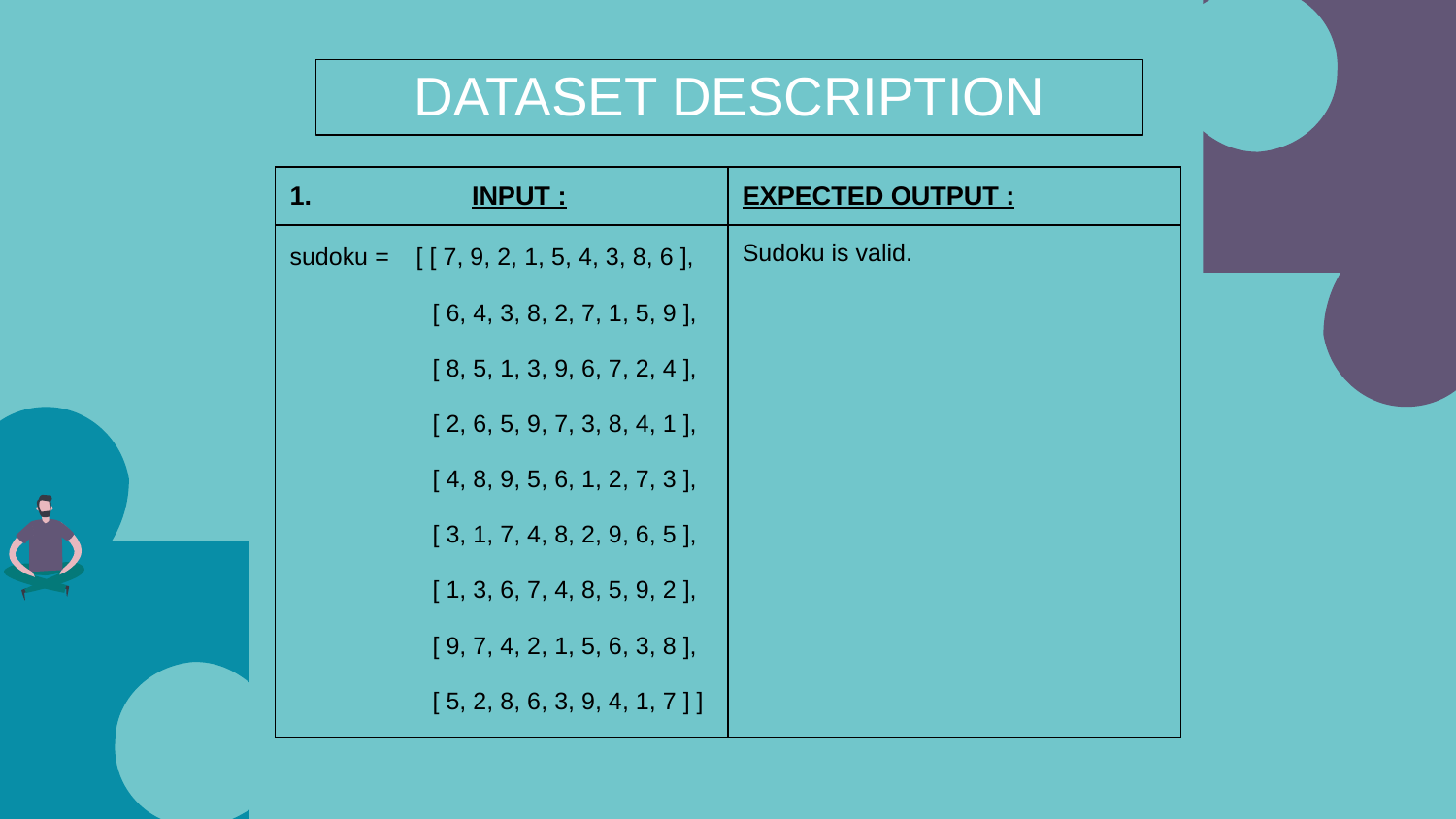

# DATASET DESCRIPTION
| 1. INPUT : | EXPECTED OUTPUT : |
| --- | --- |
| sudoku = [ [ 7, 9, 2, 1, 5, 4, 3, 8, 6 ], [ 6, 4, 3, 8, 2, 7, 1, 5, 9 ], [ 8, 5, 1, 3, 9, 6, 7, 2, 4 ], [ 2, 6, 5, 9, 7, 3, 8, 4, 1 ], [ 4, 8, 9, 5, 6, 1, 2, 7, 3 ], [ 3, 1, 7, 4, 8, 2, 9, 6, 5 ], [ 1, 3, 6, 7, 4, 8, 5, 9, 2 ], [ 9, 7, 4, 2, 1, 5, 6, 3, 8 ], [ 5, 2, 8, 6, 3, 9, 4, 1, 7 ] ] | Sudoku is valid. |